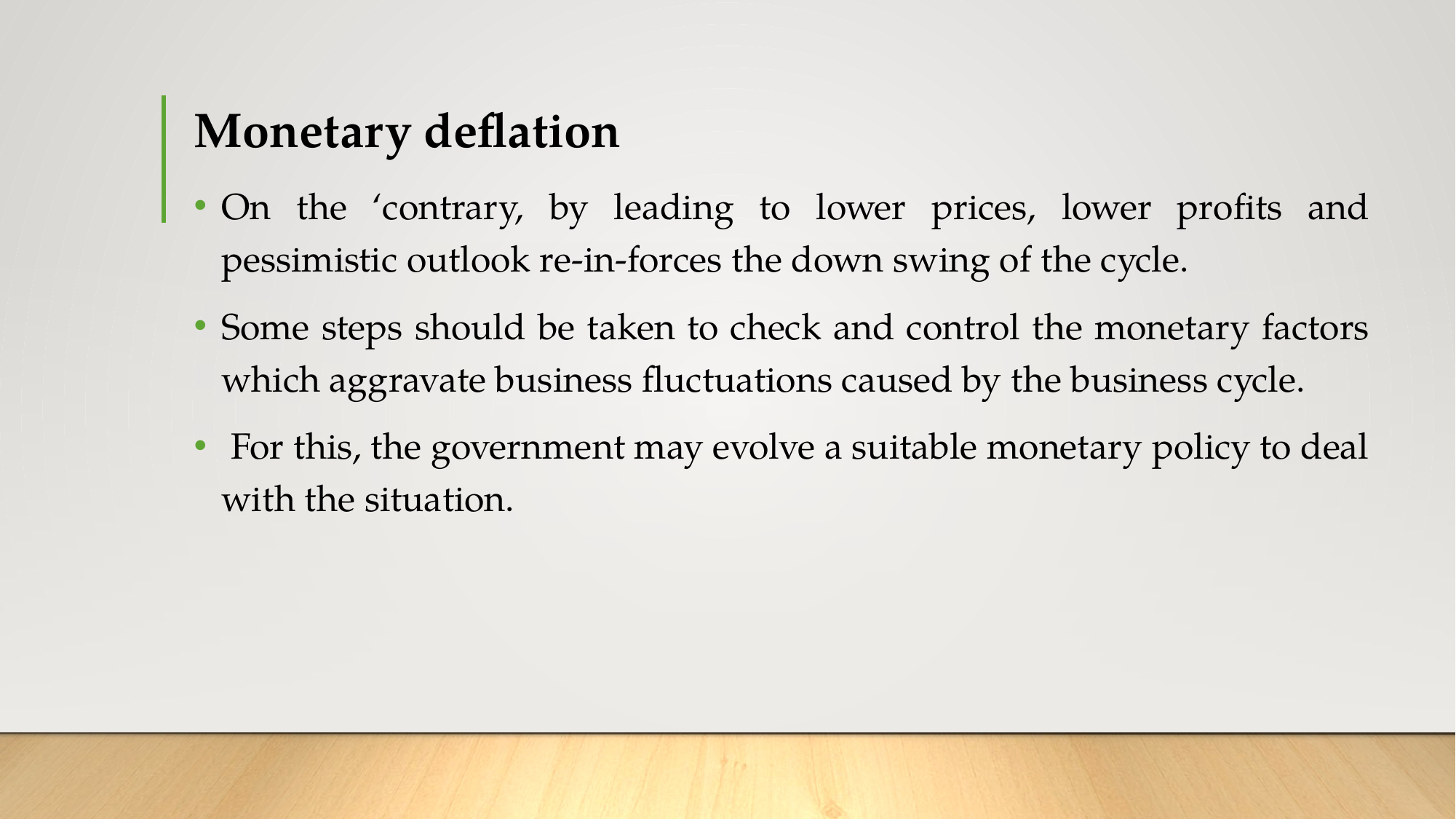

# Monetary deflation
On the ‘contrary, by leading to lower prices, lower profits and pessimistic outlook re-in-forces the down swing of the cycle.
Some steps should be taken to check and control the monetary factors which aggravate business fluctuations caused by the business cycle.
 For this, the government may evolve a suitable monetary policy to deal with the situation.